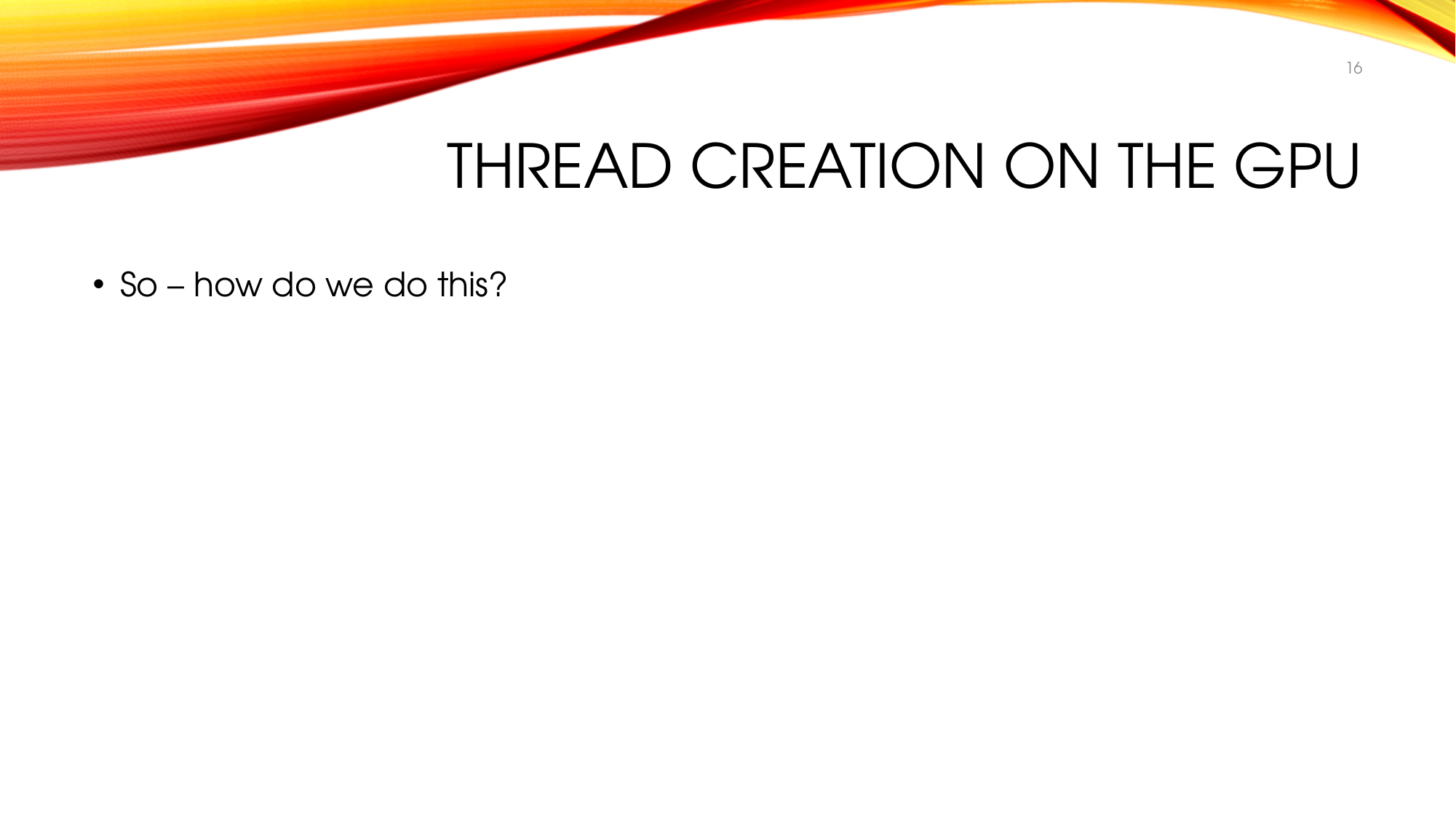

16
# THREAD CREATION ON THE GPU
So – how do we do this?